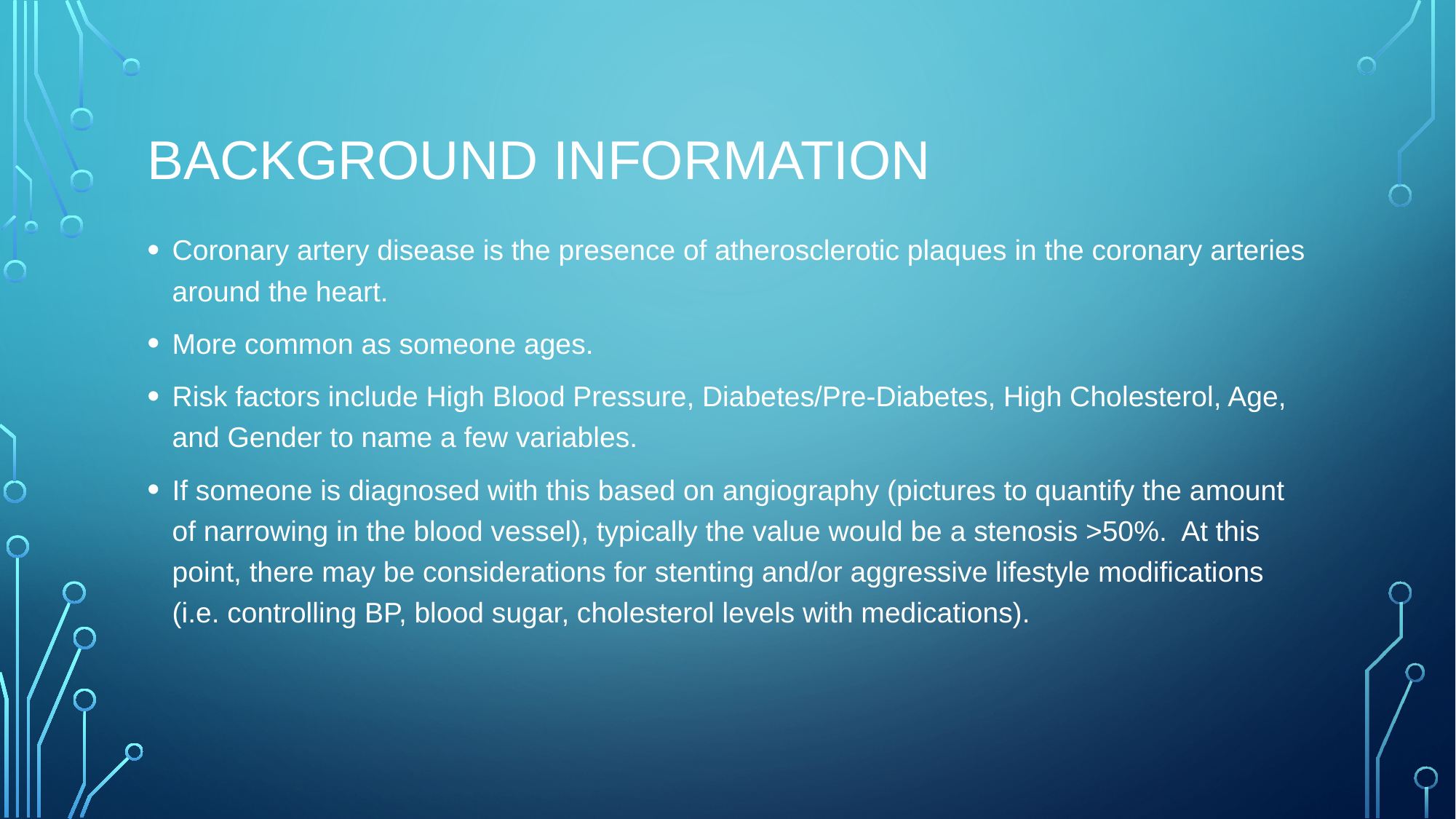

# Background information
Coronary artery disease is the presence of atherosclerotic plaques in the coronary arteries around the heart.
More common as someone ages.
Risk factors include High Blood Pressure, Diabetes/Pre-Diabetes, High Cholesterol, Age, and Gender to name a few variables.
If someone is diagnosed with this based on angiography (pictures to quantify the amount of narrowing in the blood vessel), typically the value would be a stenosis >50%.  At this point, there may be considerations for stenting and/or aggressive lifestyle modifications (i.e. controlling BP, blood sugar, cholesterol levels with medications).